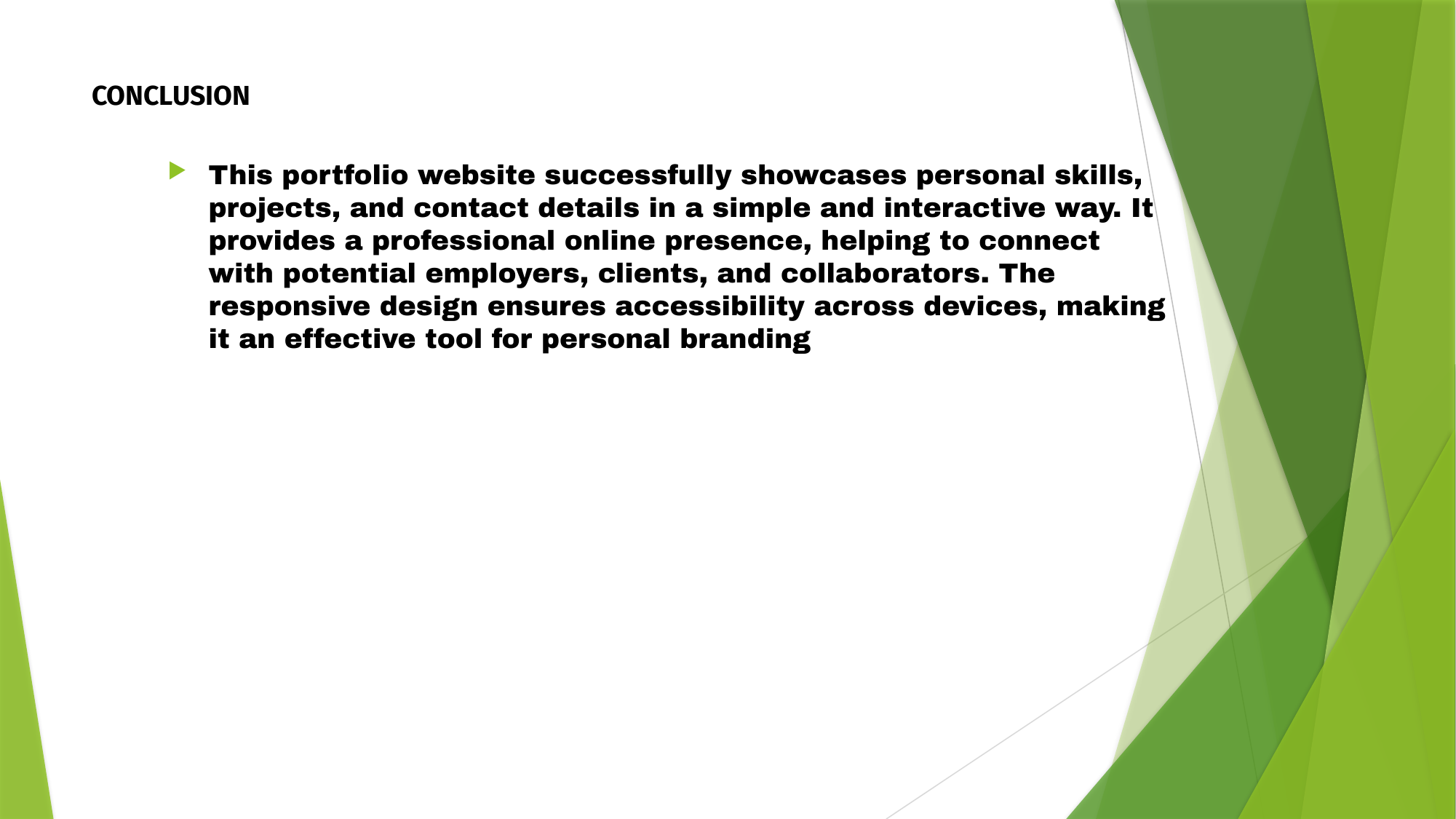

# CONCLUSION
This portfolio website successfully showcases personal skills, projects, and contact details in a simple and interactive way. It provides a professional online presence, helping to connect with potential employers, clients, and collaborators. The responsive design ensures accessibility across devices, making it an effective tool for personal branding